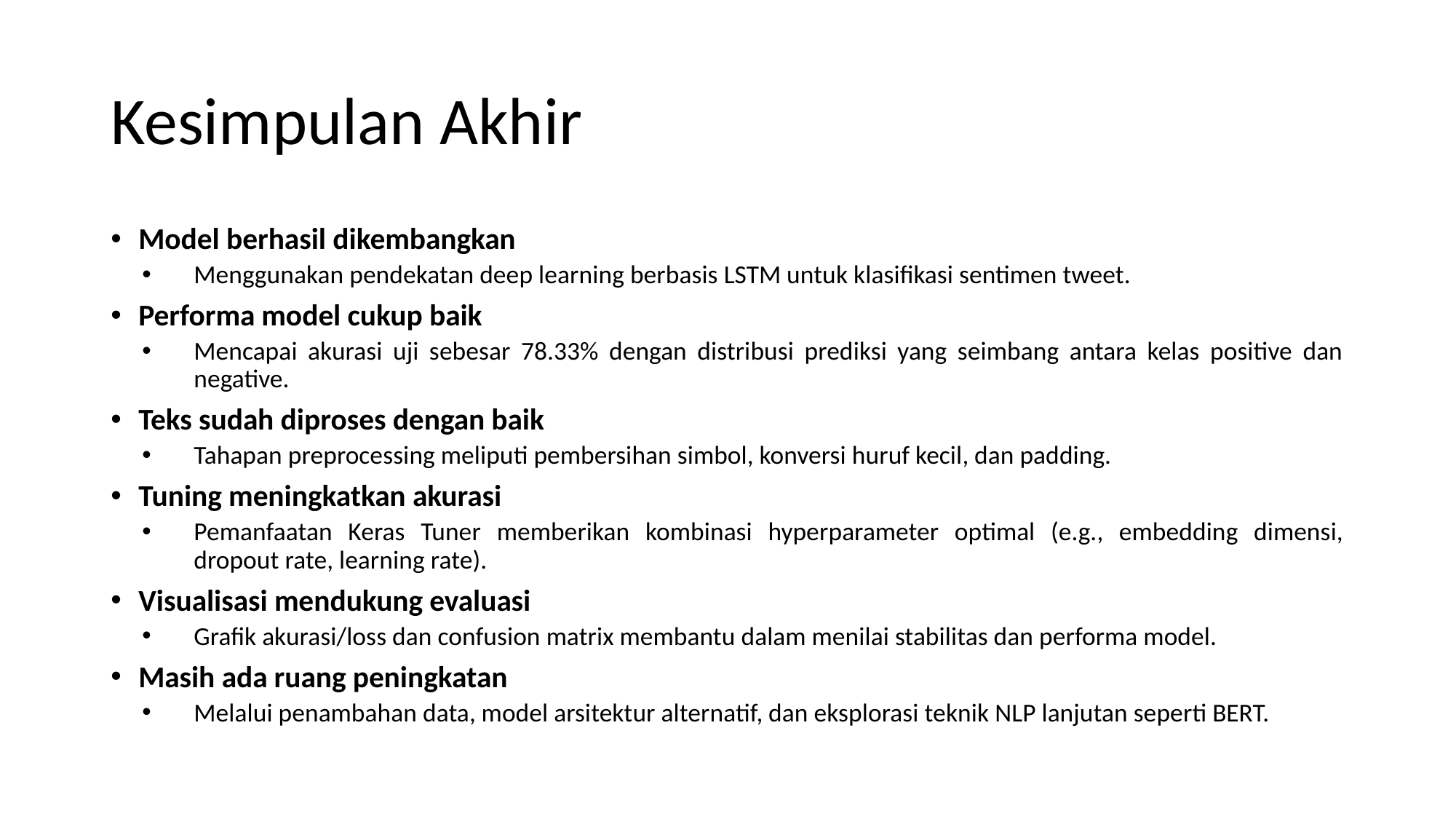

# Kesimpulan Akhir
Model berhasil dikembangkan
Menggunakan pendekatan deep learning berbasis LSTM untuk klasifikasi sentimen tweet.
Performa model cukup baik
Mencapai akurasi uji sebesar 78.33% dengan distribusi prediksi yang seimbang antara kelas positive dan negative.
Teks sudah diproses dengan baik
Tahapan preprocessing meliputi pembersihan simbol, konversi huruf kecil, dan padding.
Tuning meningkatkan akurasi
Pemanfaatan Keras Tuner memberikan kombinasi hyperparameter optimal (e.g., embedding dimensi, dropout rate, learning rate).
Visualisasi mendukung evaluasi
Grafik akurasi/loss dan confusion matrix membantu dalam menilai stabilitas dan performa model.
Masih ada ruang peningkatan
Melalui penambahan data, model arsitektur alternatif, dan eksplorasi teknik NLP lanjutan seperti BERT.